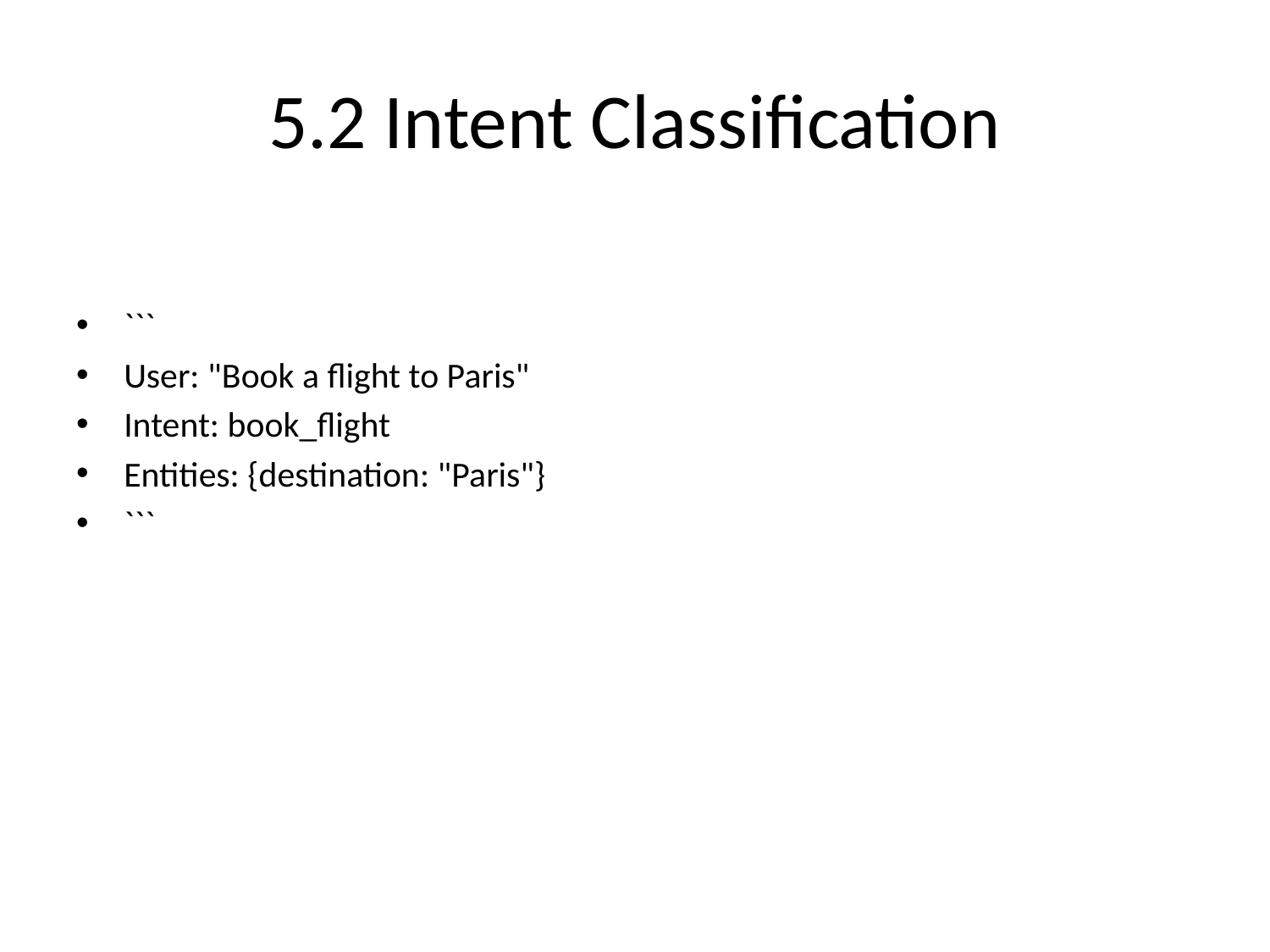

# 5.2 Intent Classification

```
User: "Book a flight to Paris"
Intent: book_flight
Entities: {destination: "Paris"}
```